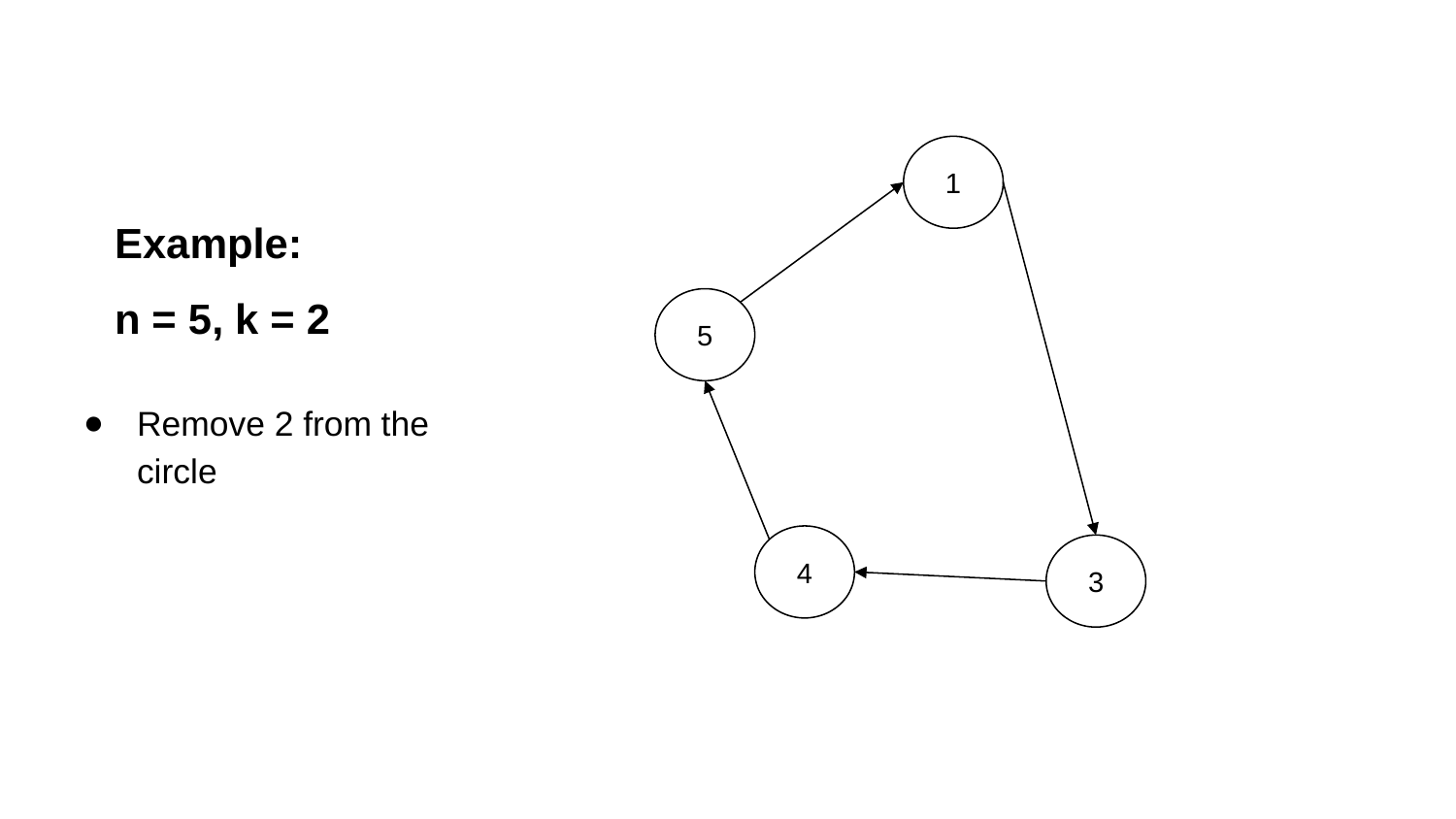

1
# Example:

n = 5, k = 2
5
Remove 2 from the circle
4
3